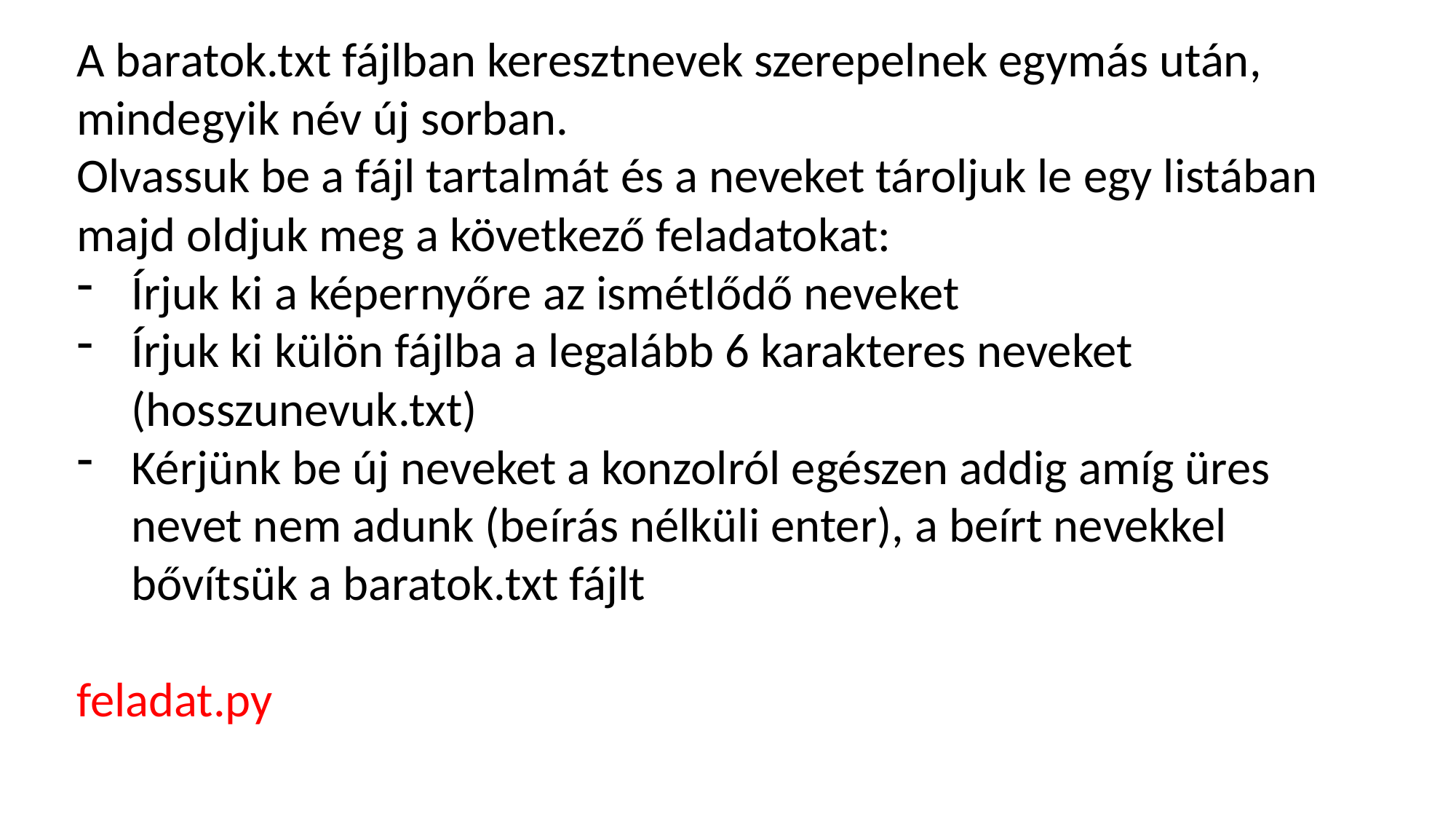

A baratok.txt fájlban keresztnevek szerepelnek egymás után, mindegyik név új sorban.
Olvassuk be a fájl tartalmát és a neveket tároljuk le egy listában majd oldjuk meg a következő feladatokat:
Írjuk ki a képernyőre az ismétlődő neveket
Írjuk ki külön fájlba a legalább 6 karakteres neveket (hosszunevuk.txt)
Kérjünk be új neveket a konzolról egészen addig amíg üres nevet nem adunk (beírás nélküli enter), a beírt nevekkel bővítsük a baratok.txt fájlt

feladat.py